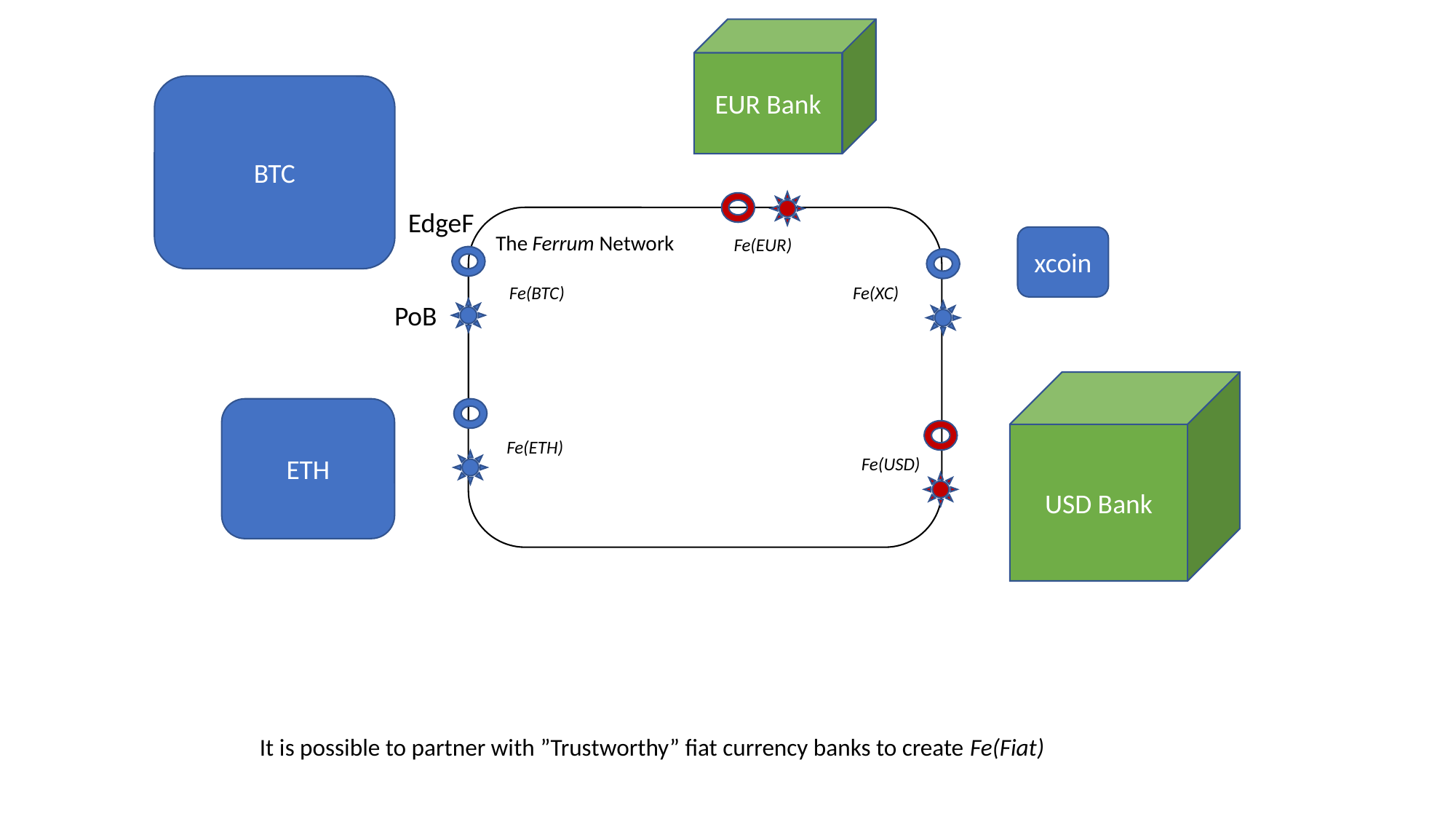

EUR Bank
BTC

EdgeF
The Ferrum Network
xcoin
Fe(EUR)

Fe(XC)
Fe(BTC)
PoB

USD Bank
ETH

Fe(ETH)
Fe(USD)

It is possible to partner with ”Trustworthy” fiat currency banks to create Fe(Fiat)